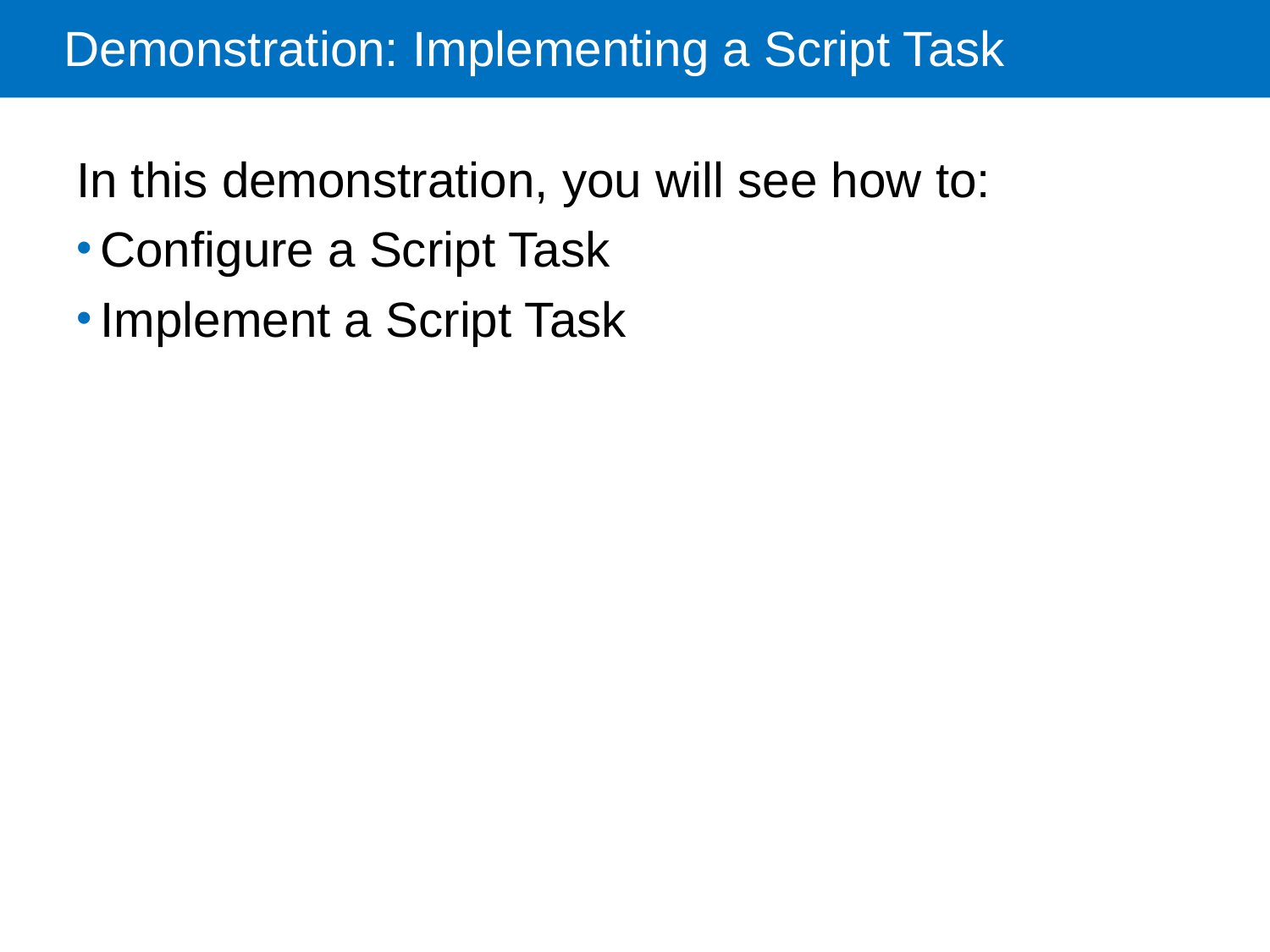

# Demonstration: Implementing a Script Task
In this demonstration, you will see how to:
Configure a Script Task
Implement a Script Task